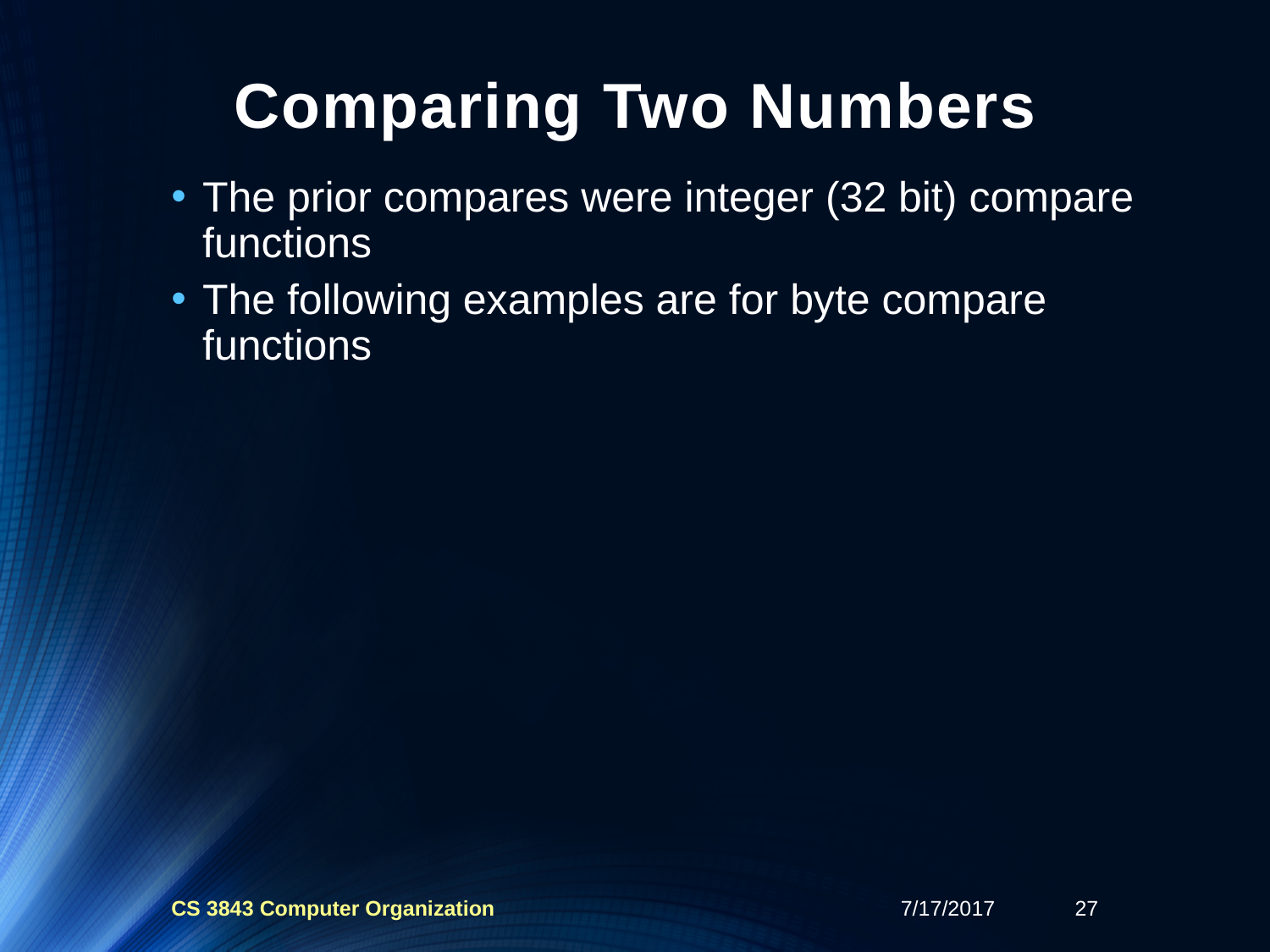

# Comparing Two Numbers
The prior compares were integer (32 bit) compare functions
The following examples are for byte compare functions
CS 3843 Computer Organization
7/17/2017
27